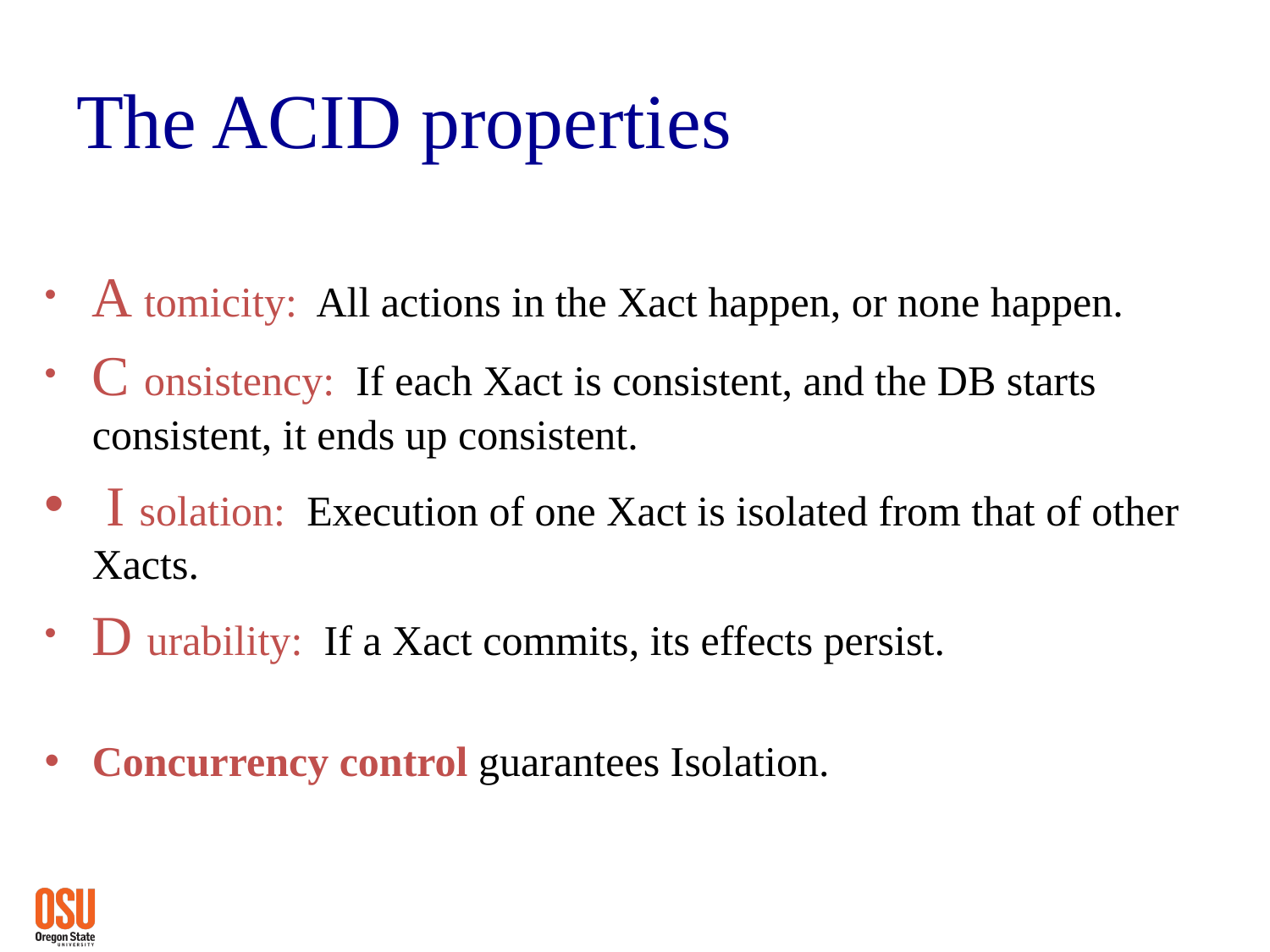

# The ACID properties
A tomicity:  All actions in the Xact happen, or none happen.
C onsistency:  If each Xact is consistent, and the DB starts consistent, it ends up consistent.
 I solation:  Execution of one Xact is isolated from that of other Xacts.
D urability:  If a Xact commits, its effects persist.

Concurrency control guarantees Isolation.